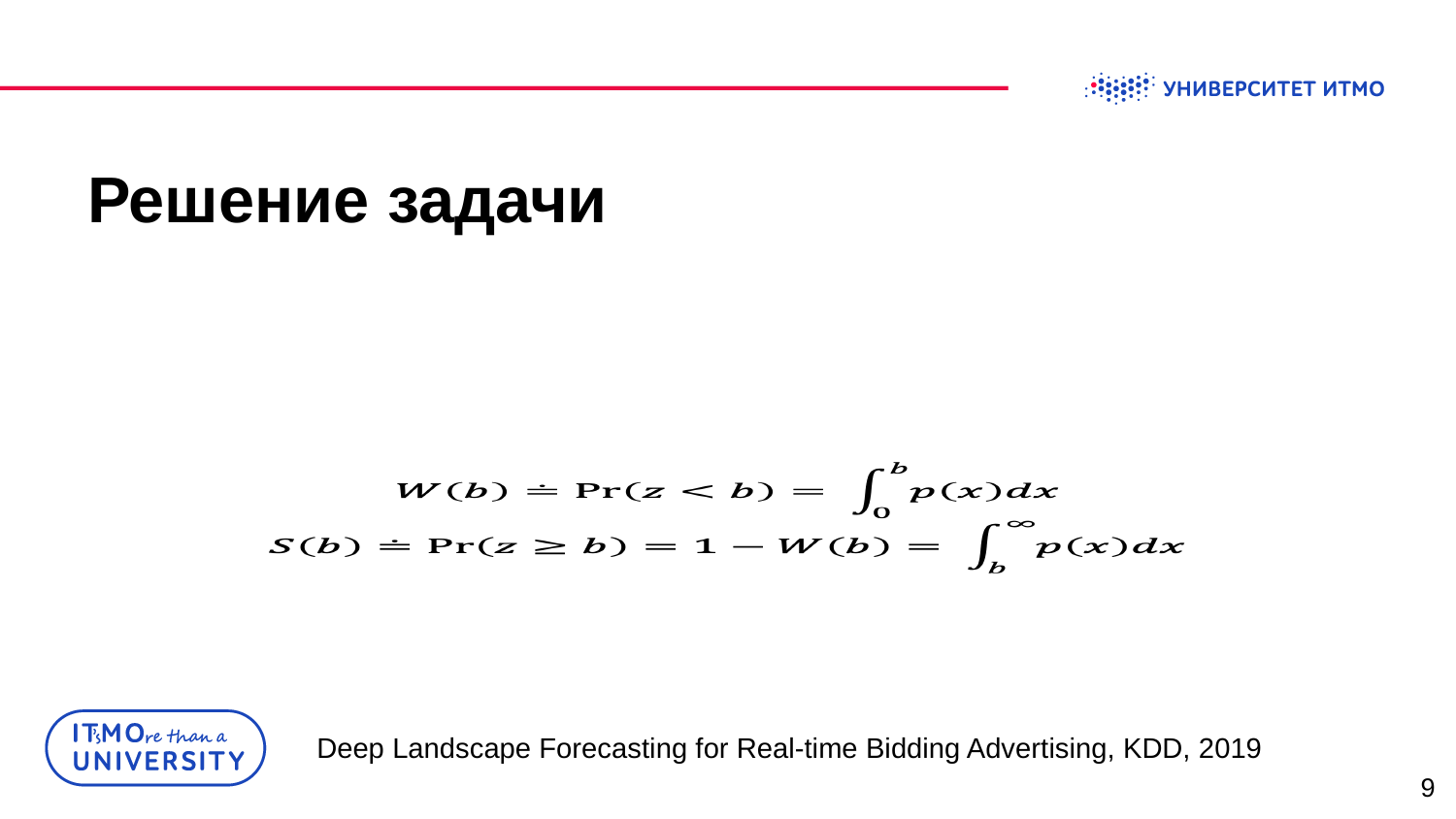

# Решение задачи

Deep Landscape Forecasting for Real-time Bidding Advertising, KDD, 2019
9